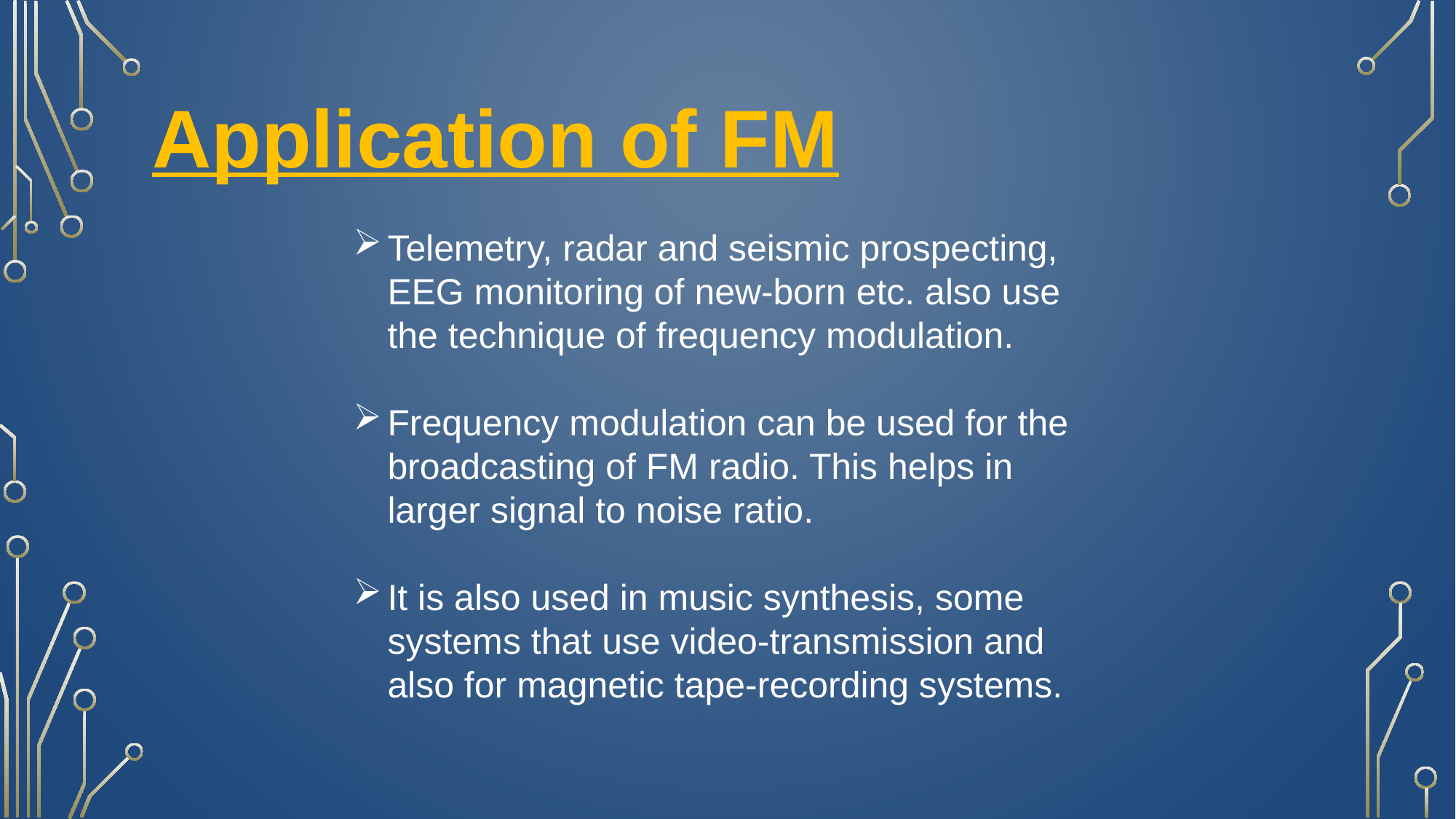

Application of FM
Telemetry, radar and seismic prospecting, EEG monitoring of new-born etc. also use the technique of frequency modulation.

Frequency modulation can be used for the broadcasting of FM radio. This helps in larger signal to noise ratio.

It is also used in music synthesis, some systems that use video-transmission and also for magnetic tape-recording systems.